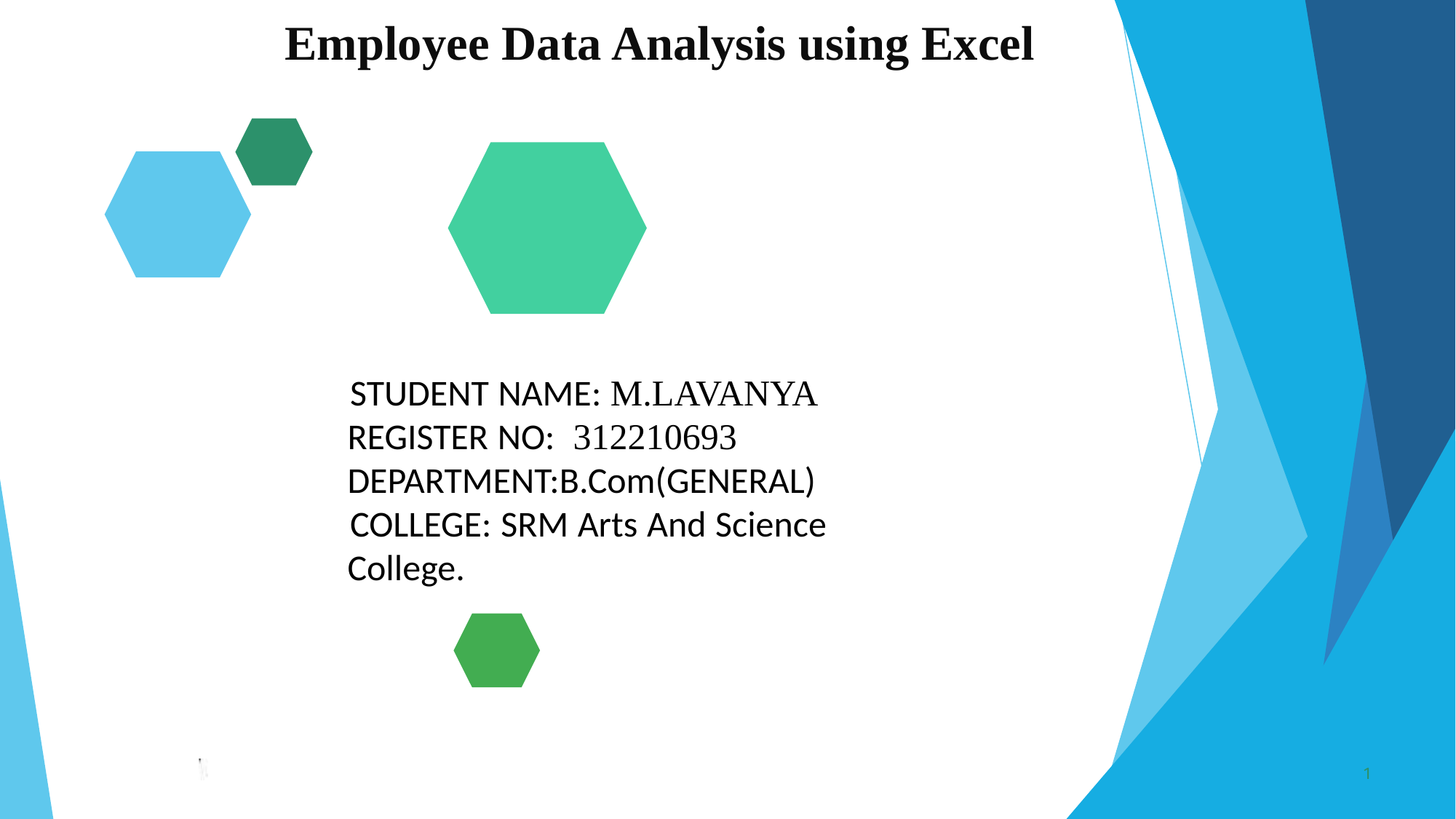

Employee Data Analysis using Excel

STUDENT NAME: M.LAVANYA            REGISTER NO:  312210693              DEPARTMENT:B.Com(GENERAL)
COLLEGE: SRM Arts And Science College.

1